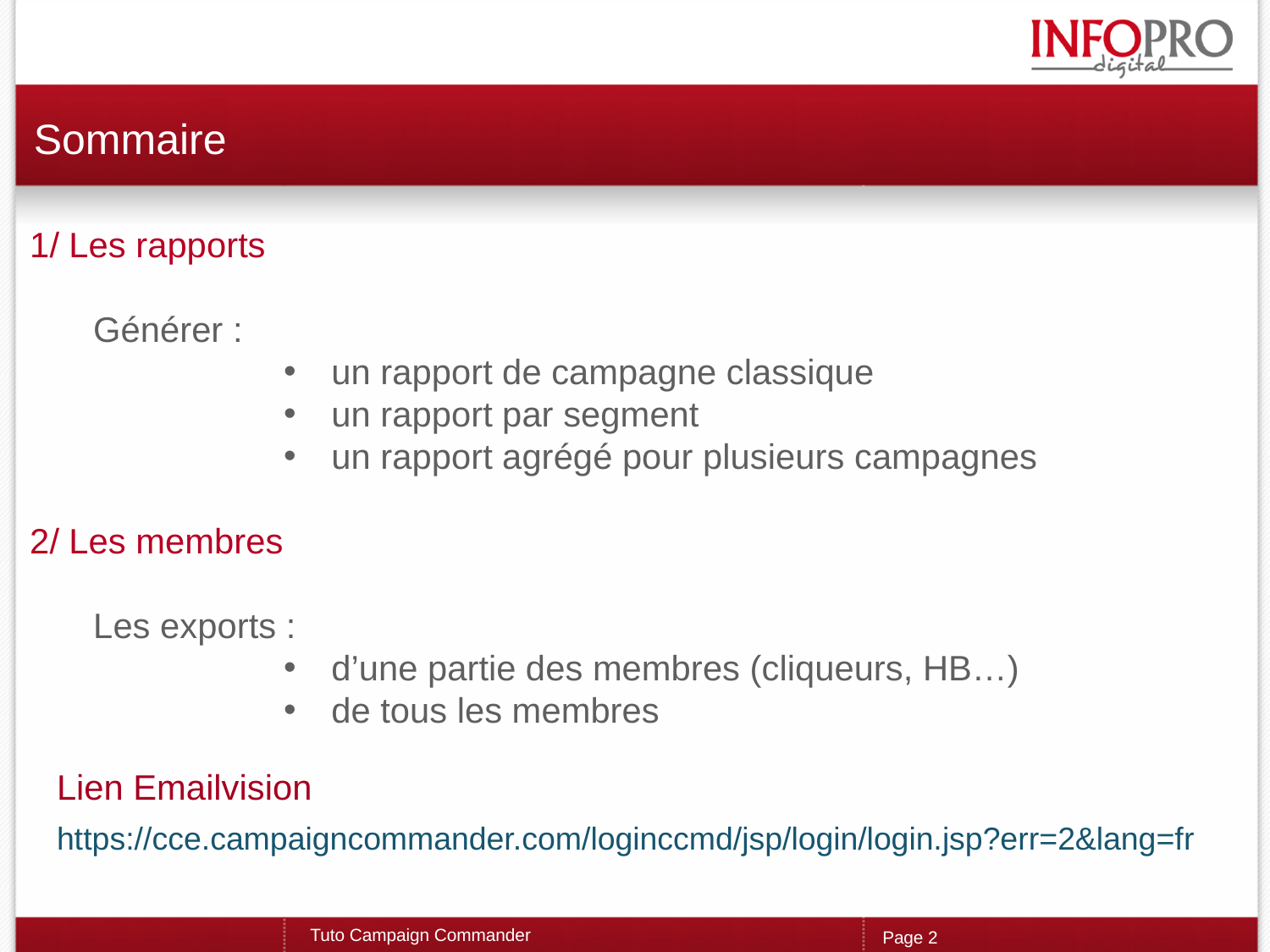

# Sommaire
1/ Les rapports

Générer :
un rapport de campagne classique
un rapport par segment
un rapport agrégé pour plusieurs campagnes

2/ Les membres

Les exports :
d’une partie des membres (cliqueurs, HB…)
de tous les membres
Lien Emailvision
https://cce.campaigncommander.com/loginccmd/jsp/login/login.jsp?err=2&lang=fr
Tuto Campaign Commander
Page 2